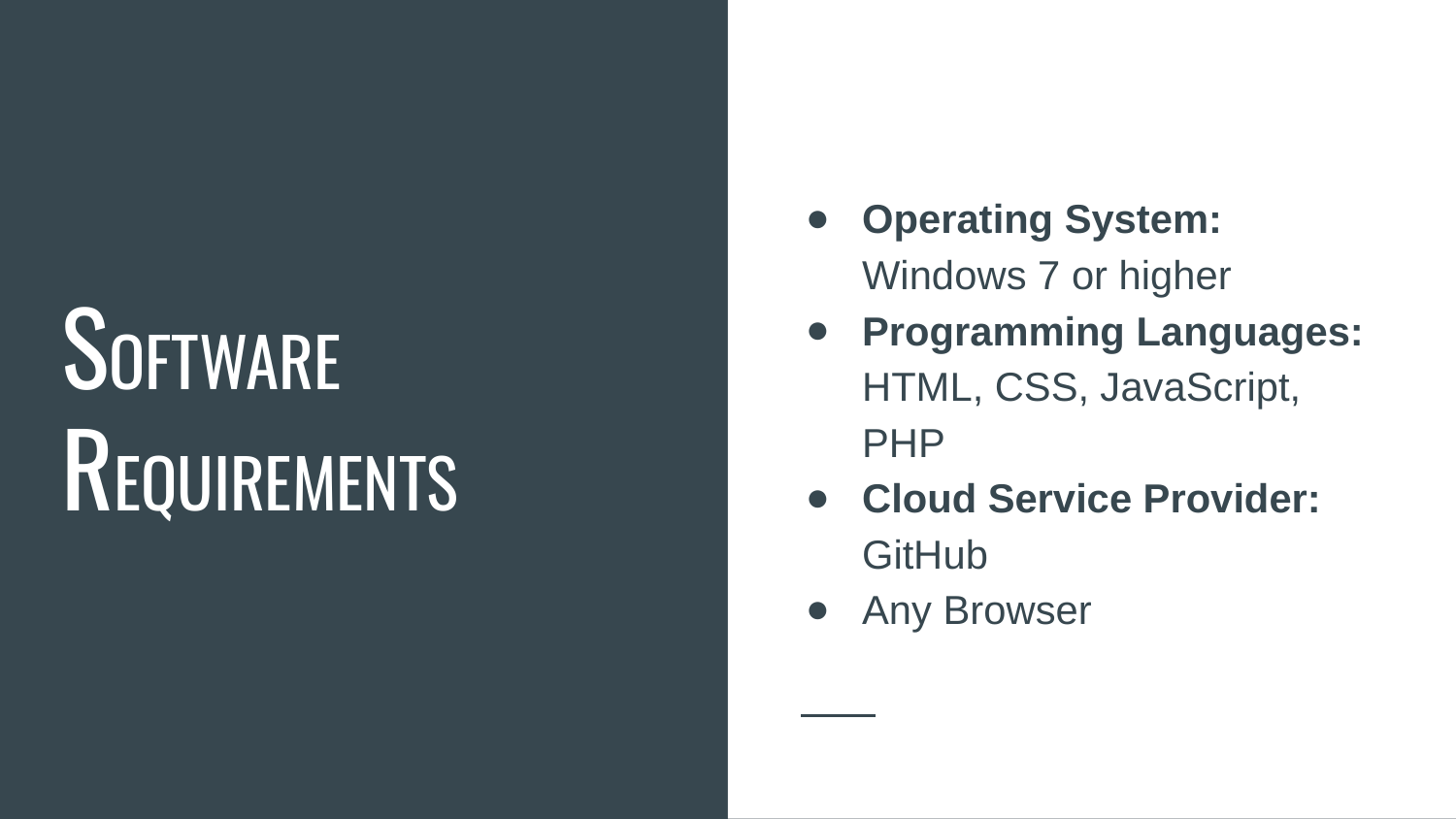

Operating System: Windows 7 or higher
Programming Languages: HTML, CSS, JavaScript, PHP
Cloud Service Provider: GitHub
Any Browser
# SOFTWARE REQUIREMENTS